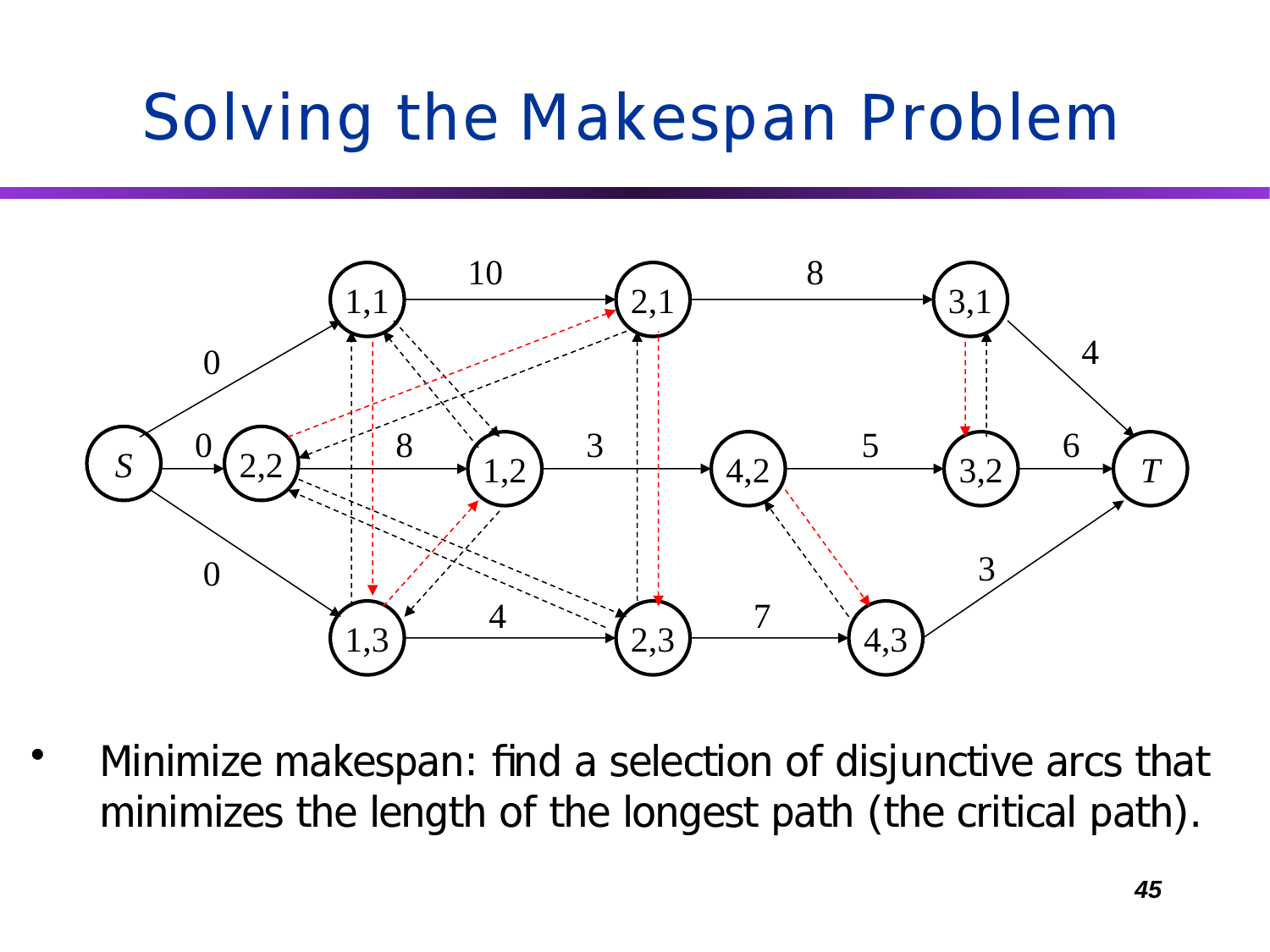

Solving the Makespan Problem
10
8
1,1
2,1
3,1

4

0

0
8
3
5
6
S
2,2
1,2
4,2
3,2
T

3
0
4
7
1,3
2,3
4,3

 	Minimize makespan: find a selection of disjunctive arcs that
	minimizes the length of the longest path (the critical path).
45